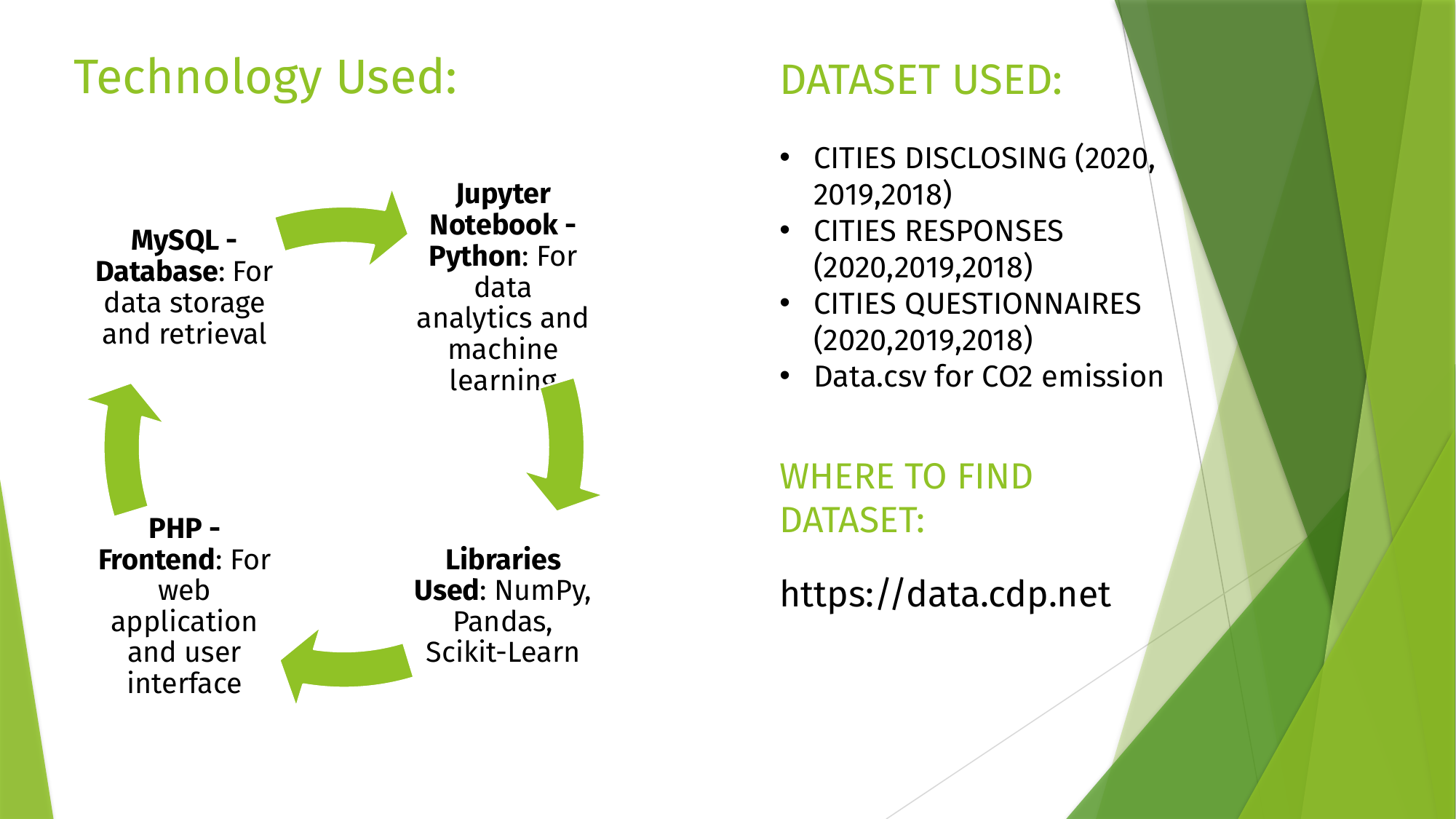

Technology Used:
DATASET USED:
Jupyter Notebook - Python: For data analytics and machine learning
Libraries Used: NumPy, Pandas, Scikit-Learn
PHP - Frontend: For web application and user interface
MySQL - Database: For data storage and retrieval
CITIES DISCLOSING (2020, 2019,2018)
CITIES RESPONSES (2020,2019,2018)
CITIES QUESTIONNAIRES (2020,2019,2018)
Data.csv for CO2 emission
WHERE TO FIND DATASET:
https://data.cdp.net